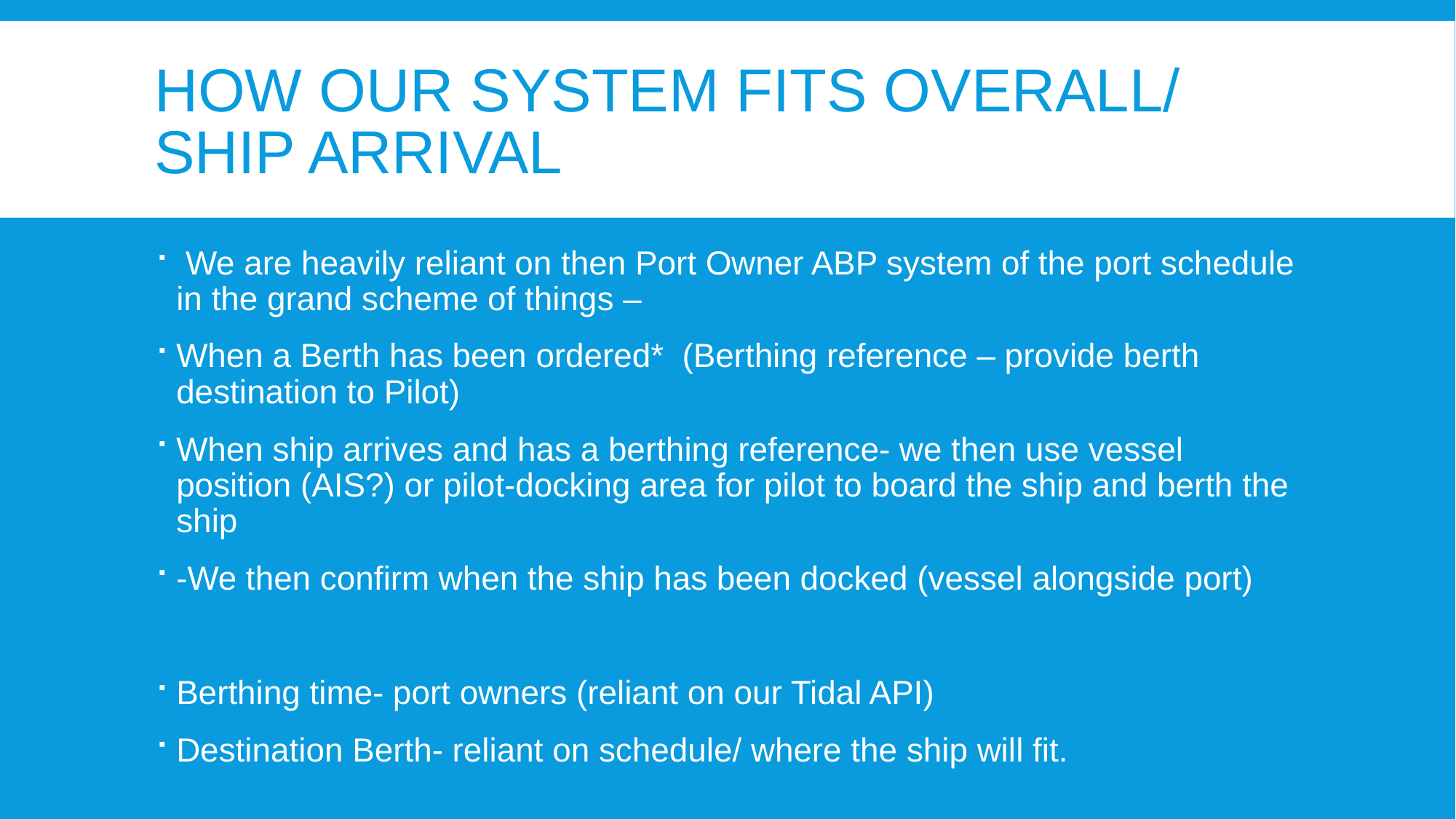

# How our system fits overall/ SHIP ARRIVAL
 We are heavily reliant on then Port Owner ABP system of the port schedule in the grand scheme of things –
When a Berth has been ordered*  (Berthing reference – provide berth destination to Pilot)
When ship arrives and has a berthing reference- we then use vessel position (AIS?) or pilot-docking area for pilot to board the ship and berth the ship
-We then confirm when the ship has been docked (vessel alongside port)

Berthing time- port owners (reliant on our Tidal API)
Destination Berth- reliant on schedule/ where the ship will fit.